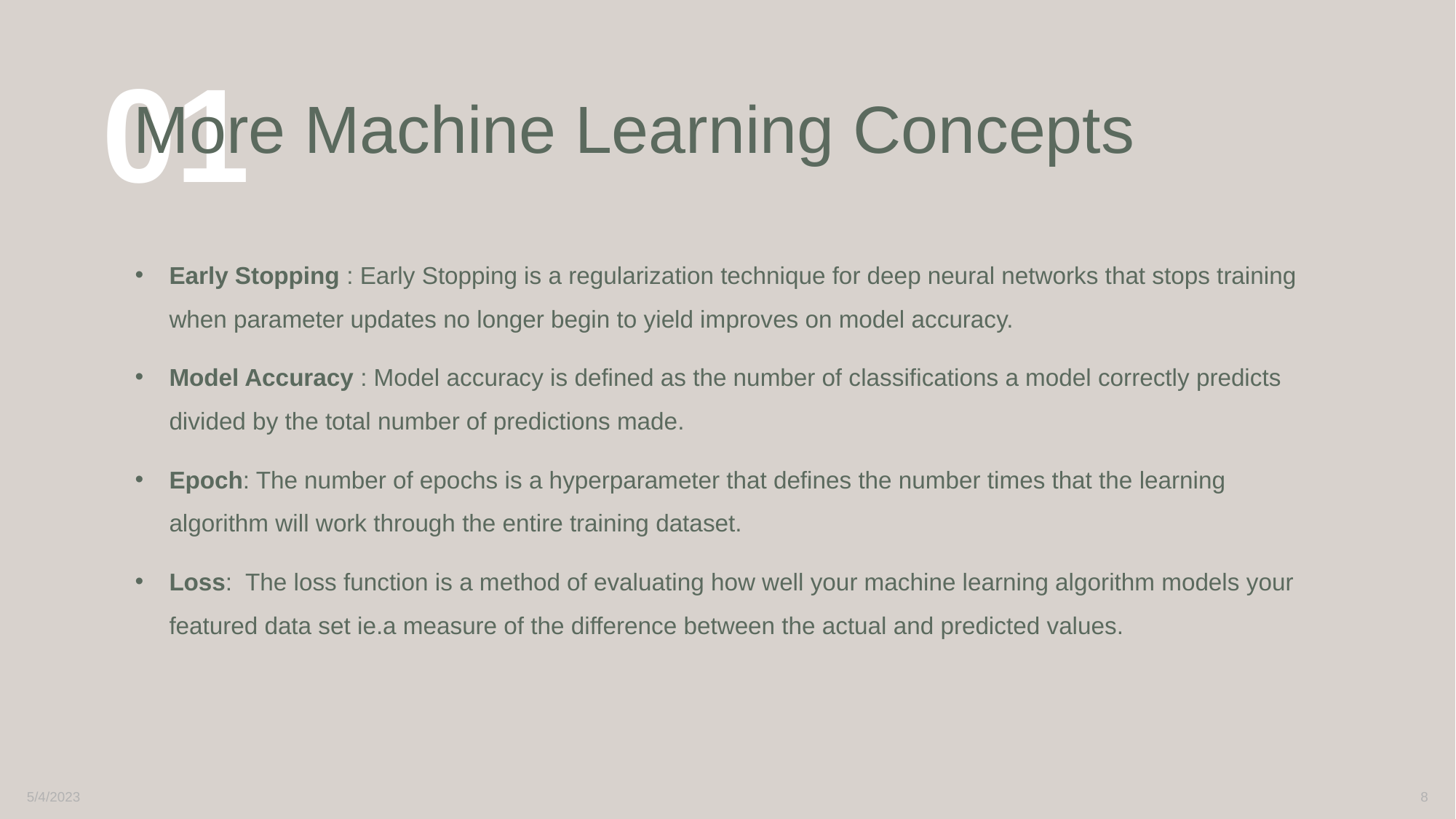

# More Machine Learning Concepts
01
Early Stopping : Early Stopping is a regularization technique for deep neural networks that stops training when parameter updates no longer begin to yield improves on model accuracy.
Model Accuracy : Model accuracy is defined as the number of classifications a model correctly predicts divided by the total number of predictions made.
Epoch: The number of epochs is a hyperparameter that defines the number times that the learning algorithm will work through the entire training dataset.
Loss:  The loss function is a method of evaluating how well your machine learning algorithm models your featured data set ie.a measure of the difference between the actual and predicted values.

5/4/2023
8